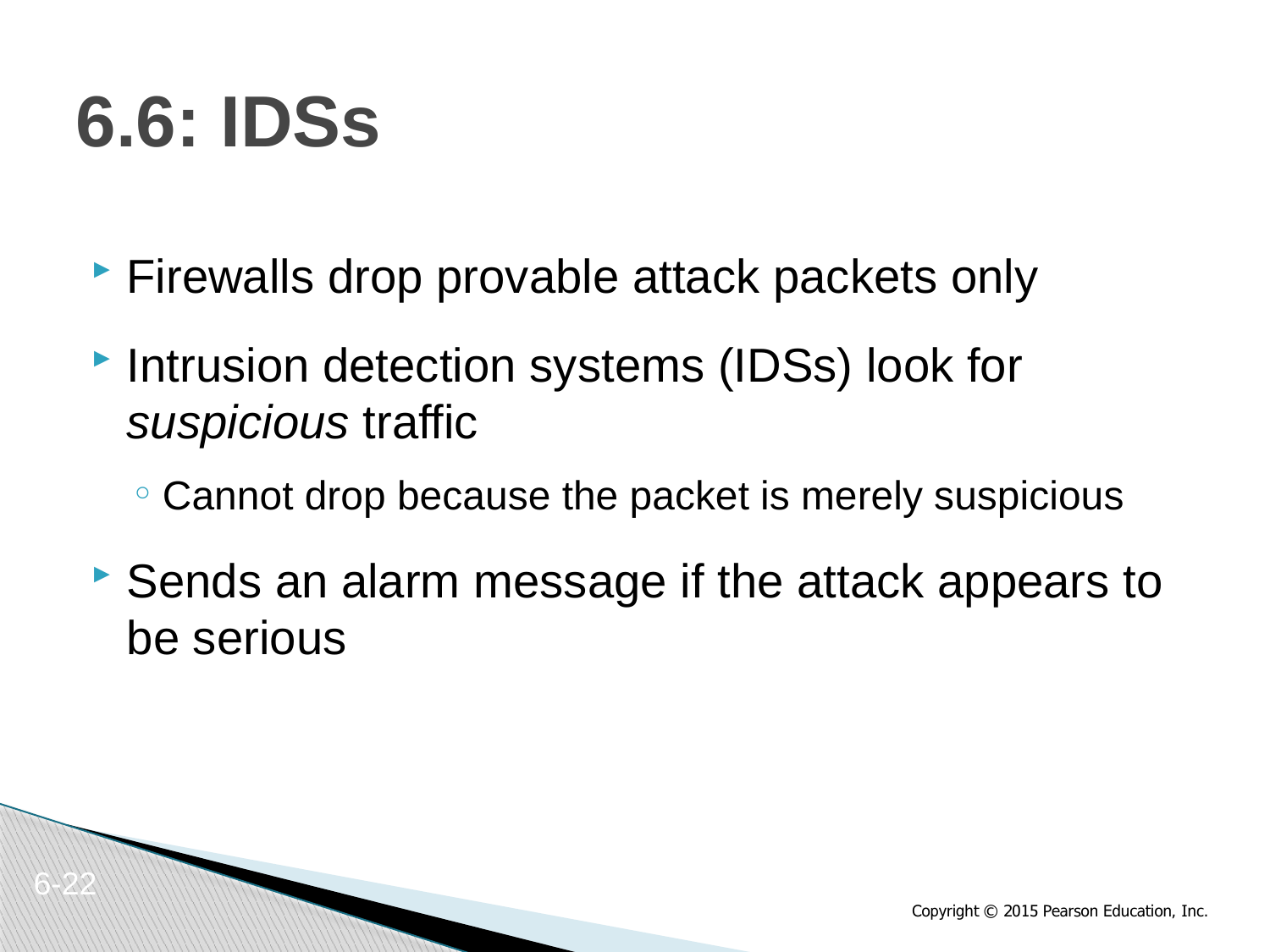

# 6.6: IDSs
Firewalls drop provable attack packets only
Intrusion detection systems (IDSs) look for suspicious traffic
Cannot drop because the packet is merely suspicious
Sends an alarm message if the attack appears to be serious

6-22